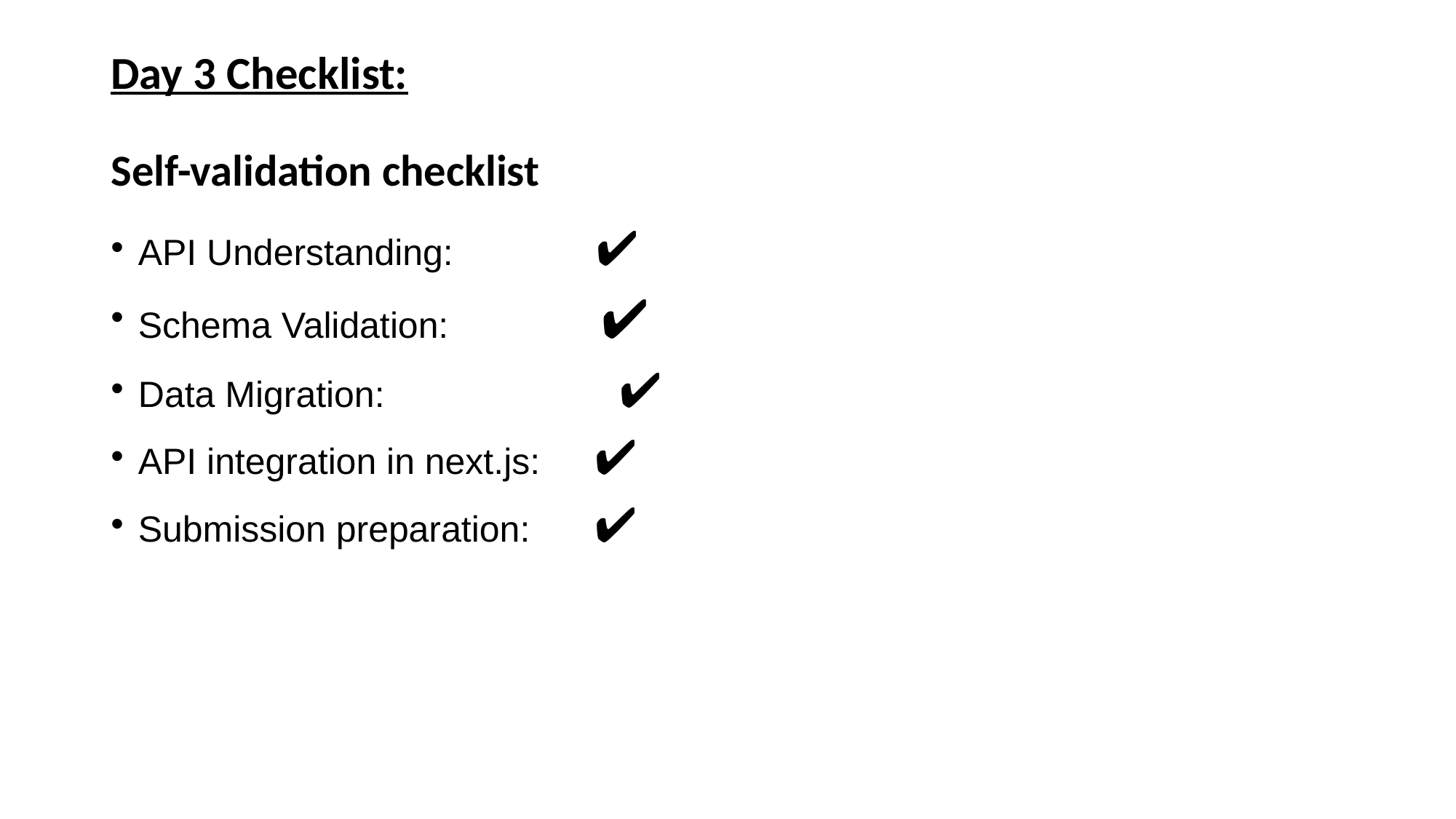

# Day 3 Checklist: Self-validation checklist
API Understanding:              ✔
Schema Validation:               ✔
Data Migration:                       ✔
API integration in next.js:     ✔
Submission preparation:      ✔